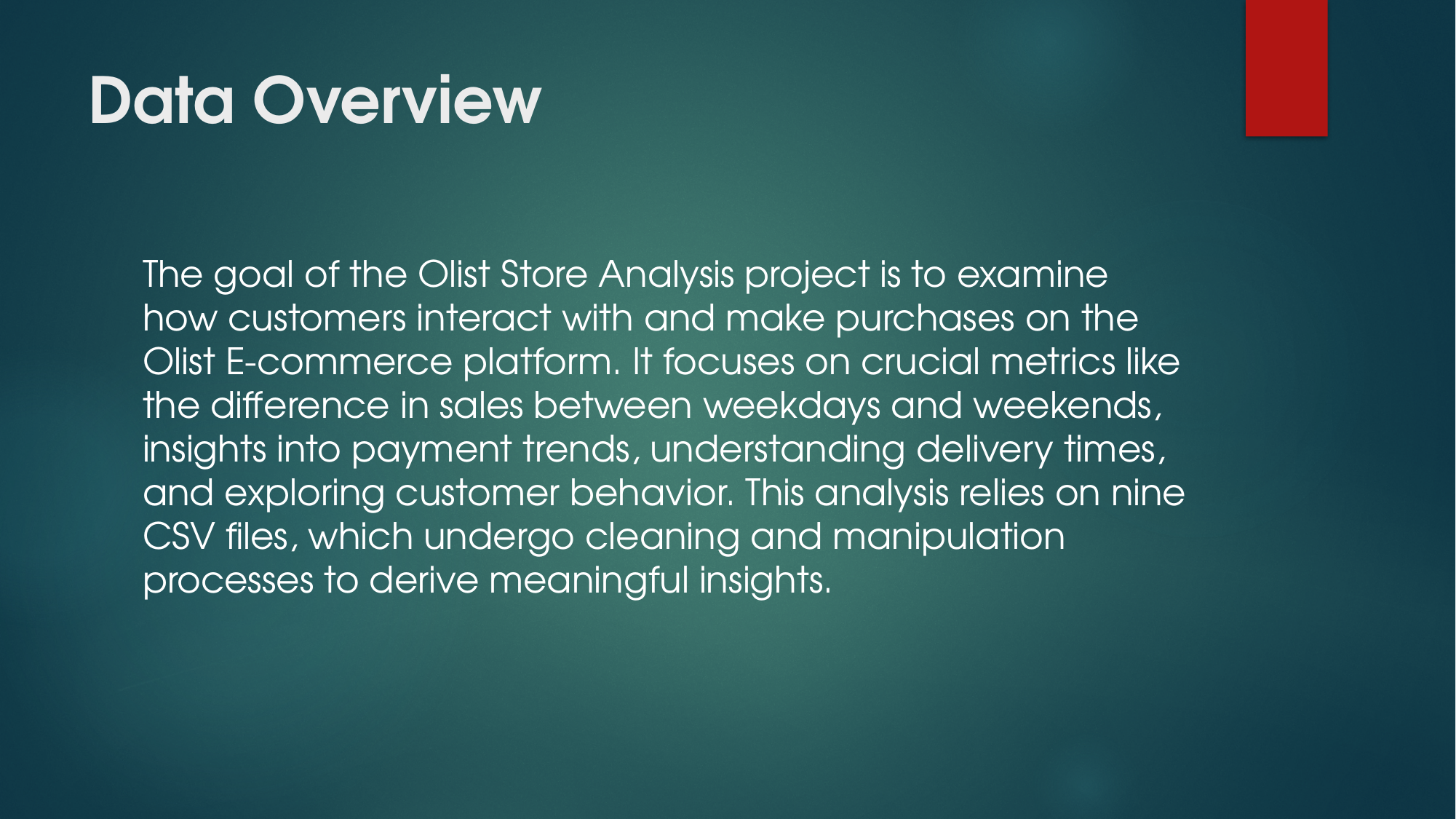

# Data Overview
The goal of the Olist Store Analysis project is to examine how customers interact with and make purchases on the Olist E-commerce platform. It focuses on crucial metrics like the difference in sales between weekdays and weekends, insights into payment trends, understanding delivery times, and exploring customer behavior. This analysis relies on nine CSV files, which undergo cleaning and manipulation processes to derive meaningful insights.